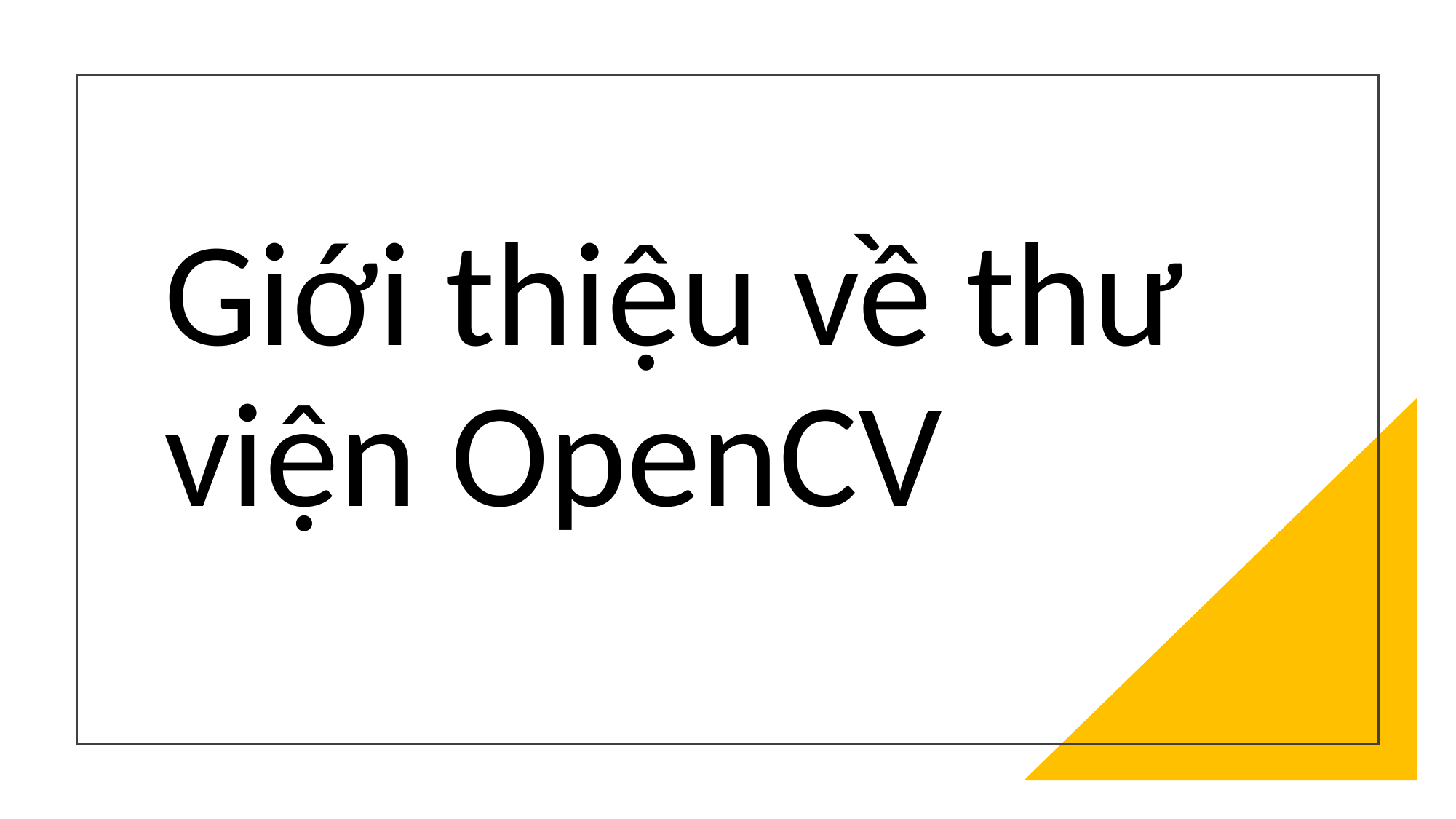

# Giới thiệu về thư viện OpenCV